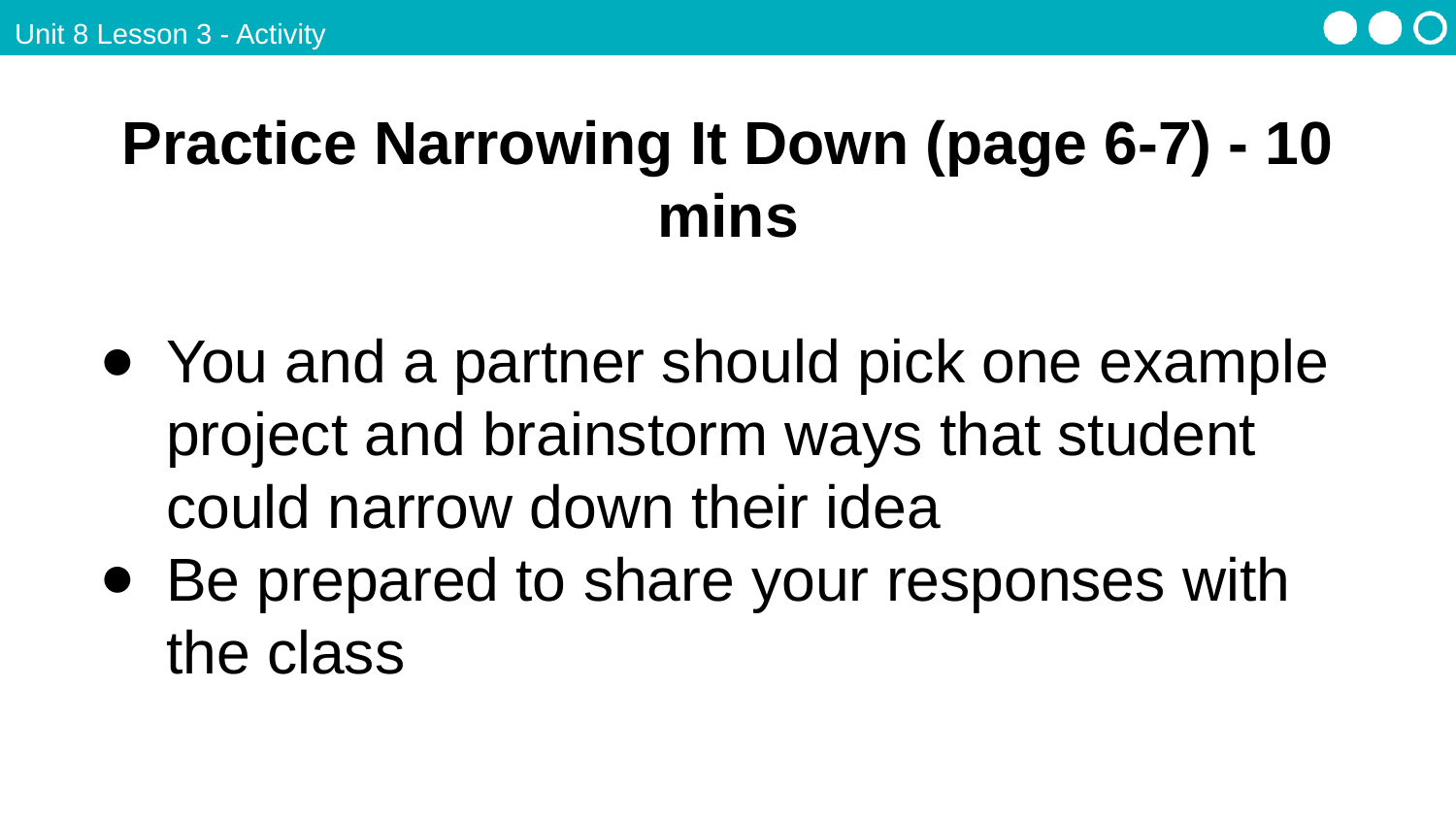

Unit 8 Lesson 3 - Activity
Practice Narrowing It Down (page 6-7) - 10 mins

You and a partner should pick one example project and brainstorm ways that student could narrow down their idea
Be prepared to share your responses with the class